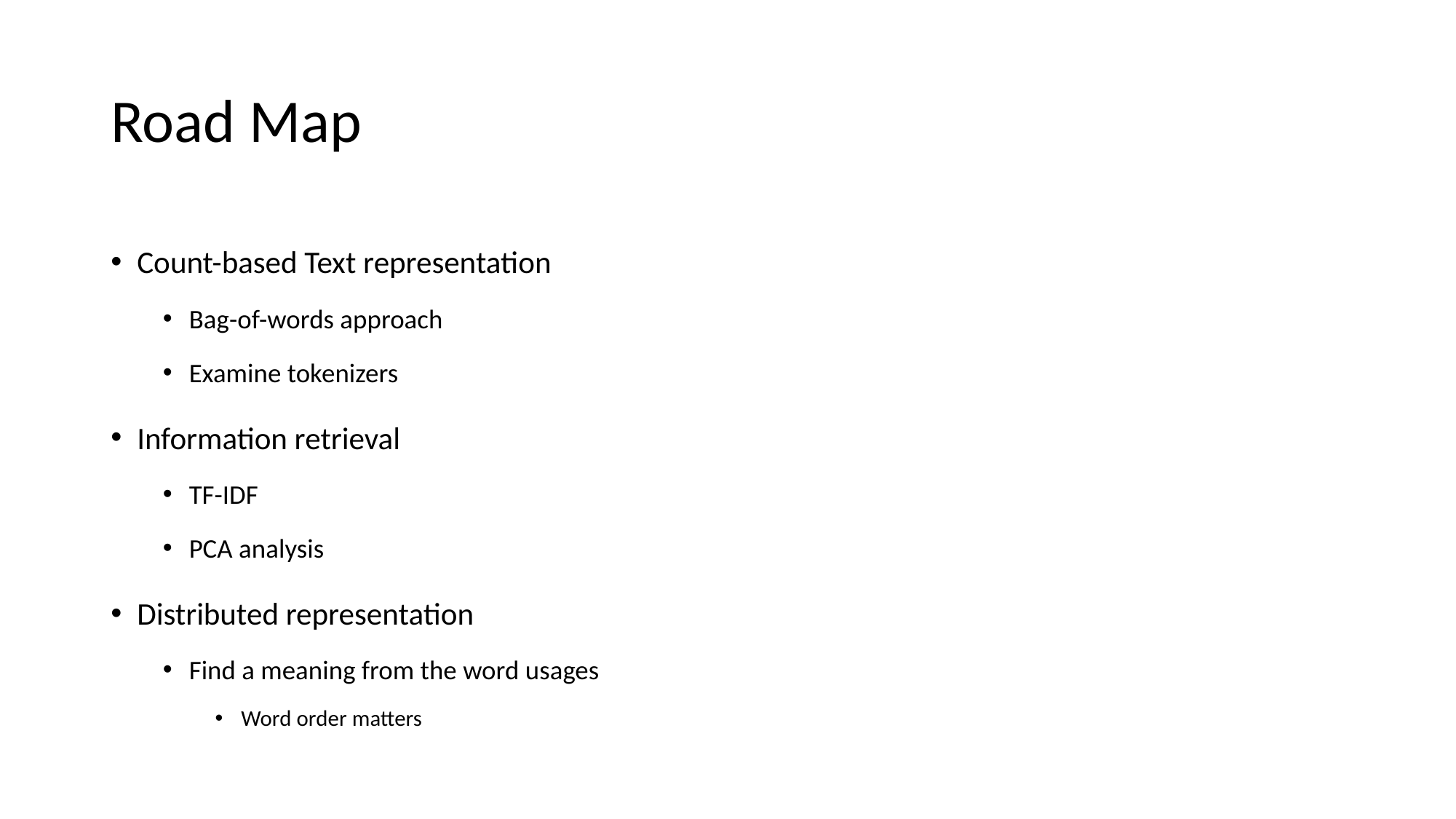

# Road Map
Count-based Text representation
Bag-of-words approach
Examine tokenizers
Information retrieval
TF-IDF
PCA analysis
Distributed representation
Find a meaning from the word usages
Word order matters